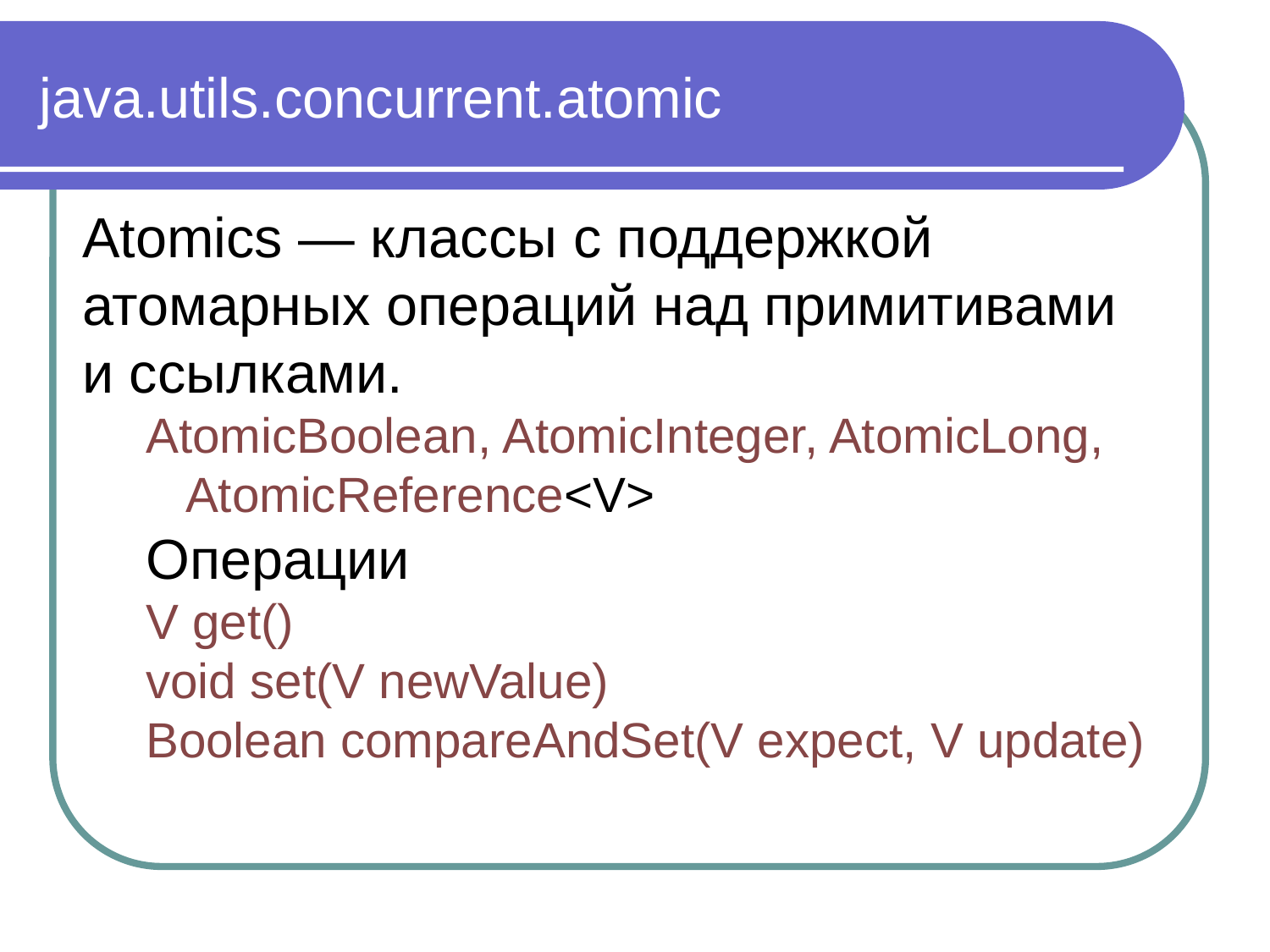

java.utils.concurrent.atomic
Atomics — классы с поддержкой атомарных операций над примитивами и ссылками.
AtomicBoolean, AtomicInteger, AtomicLong, AtomicReference<V>
Операции
V get()
void set(V newValue)
Boolean compareAndSet(V expect, V update)